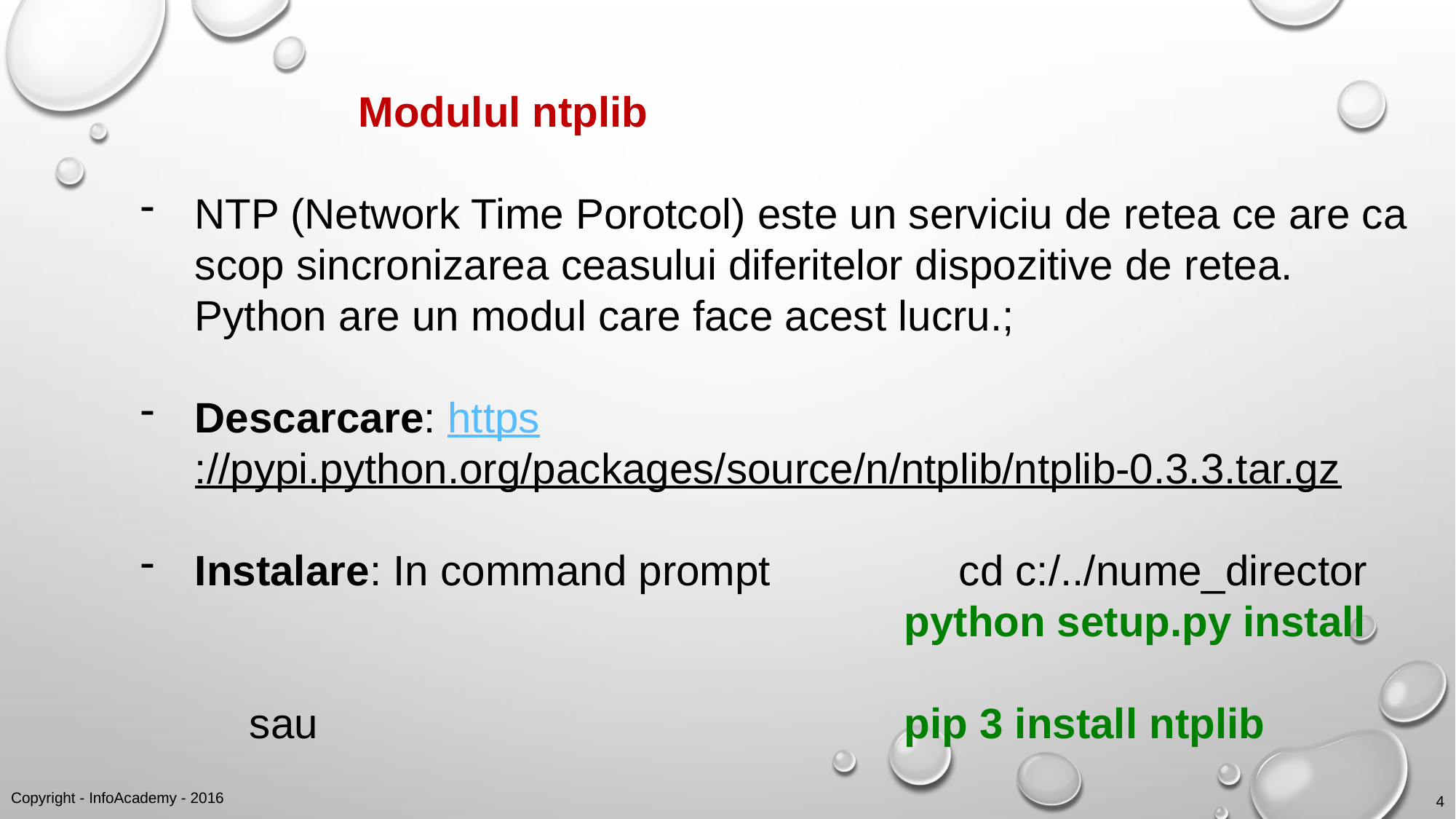

Modulul ntplib

NTP (Network Time Porotcol) este un serviciu de retea ce are ca scop sincronizarea ceasului diferitelor dispozitive de retea. Python are un modul care face acest lucru.;

Descarcare: https://pypi.python.org/packages/source/n/ntplib/ntplib-0.3.3.tar.gz

Instalare: In command prompt 		cd c:/../nume_director
							python setup.py install

	sau 						pip 3 install ntplib
Copyright - InfoAcademy - 2016
4